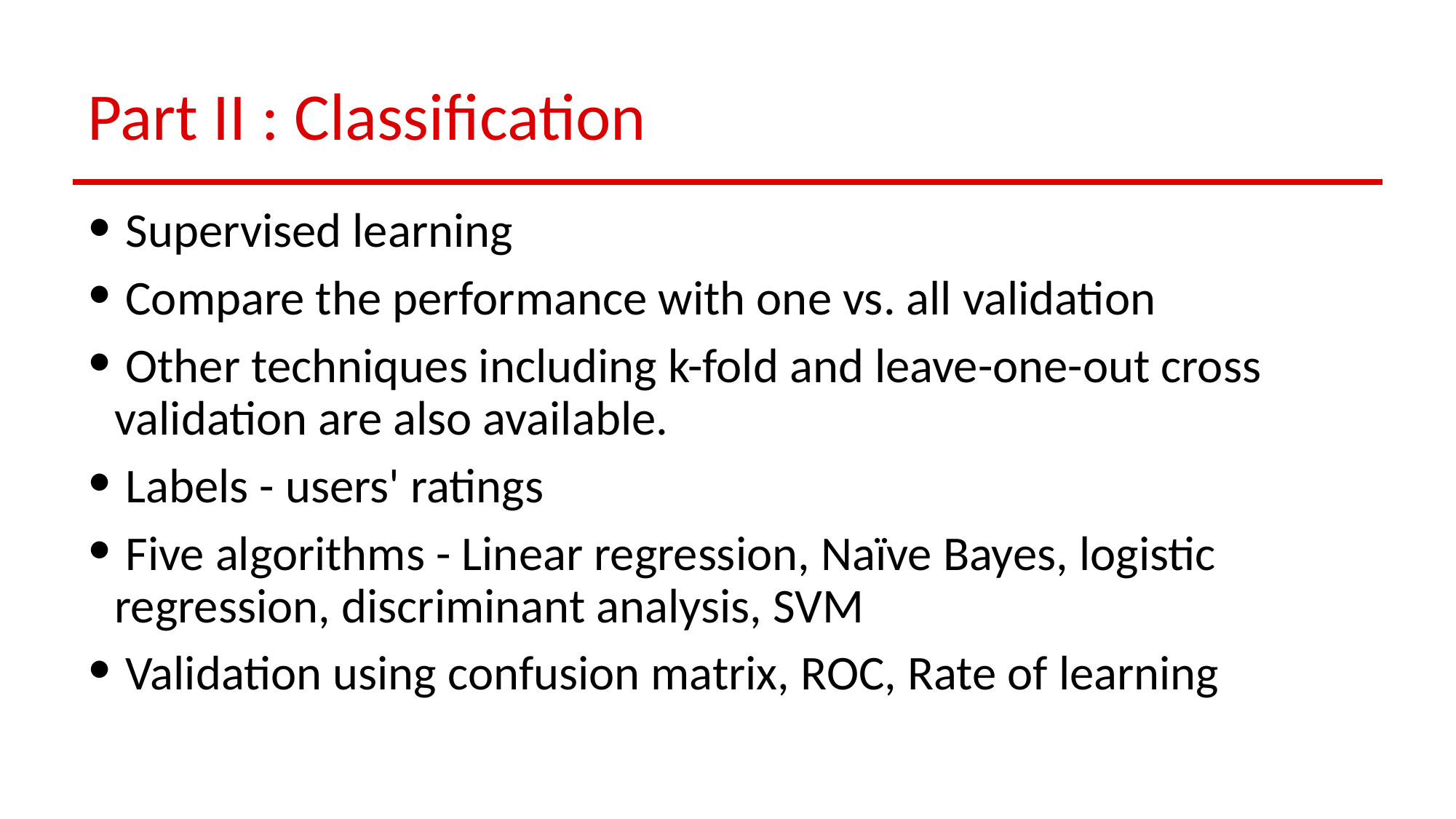

# Part II : Classification
 Supervised learning
 Compare the performance with one vs. all validation
 Other techniques including k-fold and leave-one-out cross validation are also available.
 Labels - users' ratings
 Five algorithms - Linear regression, Naïve Bayes, logistic regression, discriminant analysis, SVM
 Validation using confusion matrix, ROC, Rate of learning